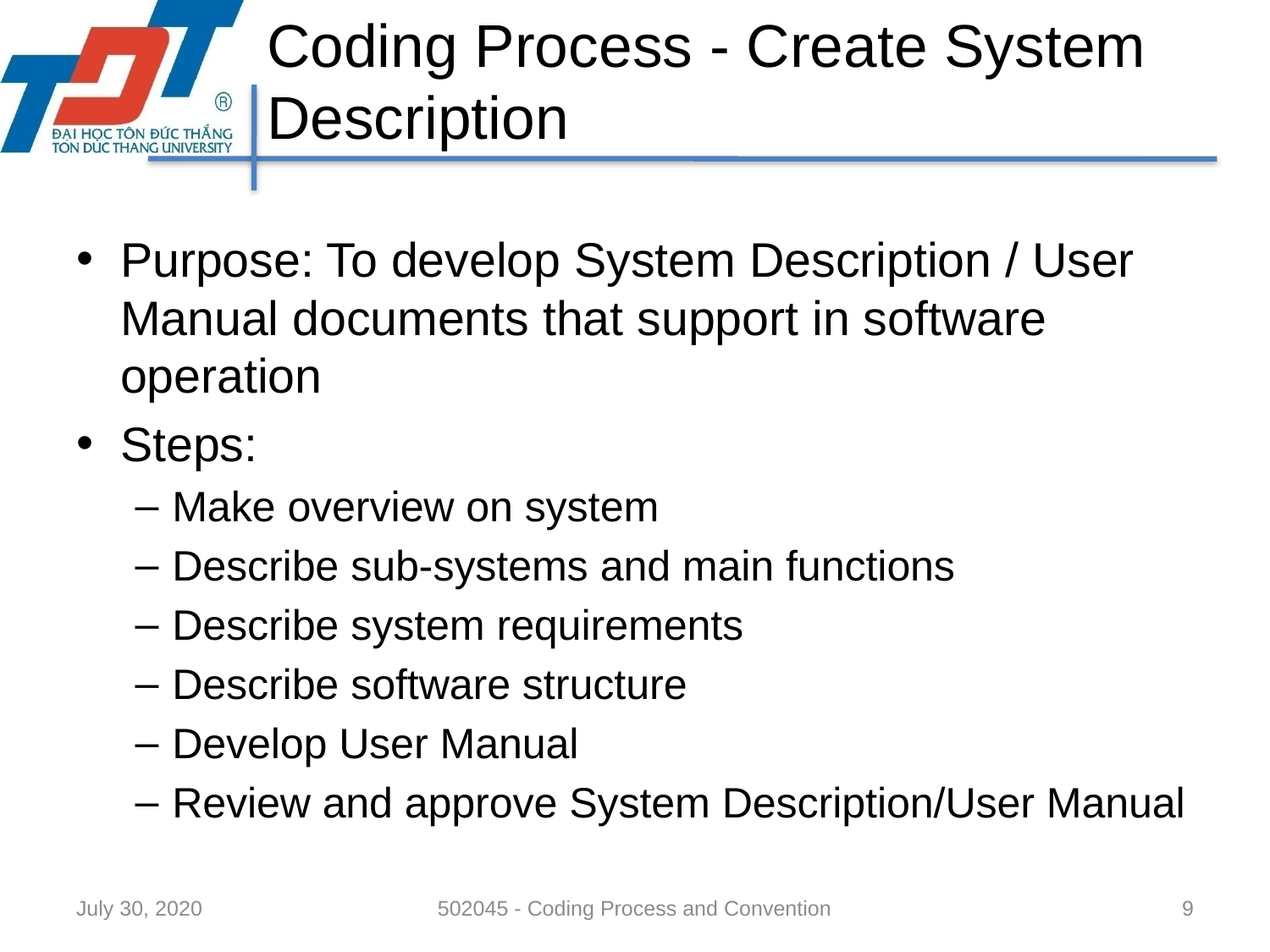

# Coding Process - Create System Description
Purpose: To develop System Description / User Manual documents that support in software operation
Steps:
Make overview on system
Describe sub-systems and main functions
Describe system requirements
Describe software structure
Develop User Manual
Review and approve System Description/User Manual
July 30, 2020
502045 - Coding Process and Convention
9